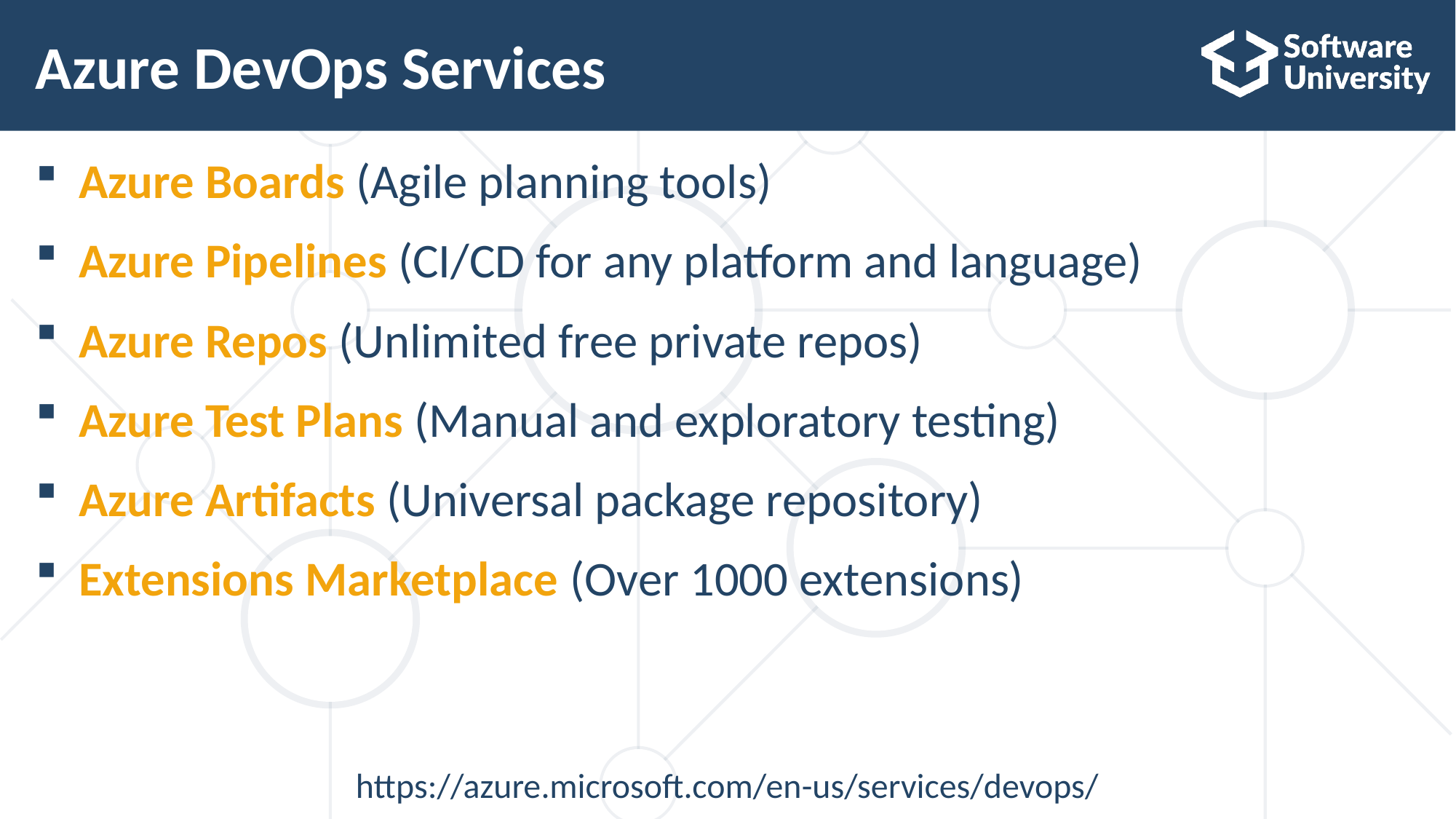

# Azure DevOps Services
Azure Boards (Agile planning tools)
Azure Pipelines (CI/CD for any platform and language)
Azure Repos (Unlimited free private repos)
Azure Test Plans (Manual and exploratory testing)
Azure Artifacts (Universal package repository)
Extensions Marketplace (Over 1000 extensions)
https://azure.microsoft.com/en-us/services/devops/